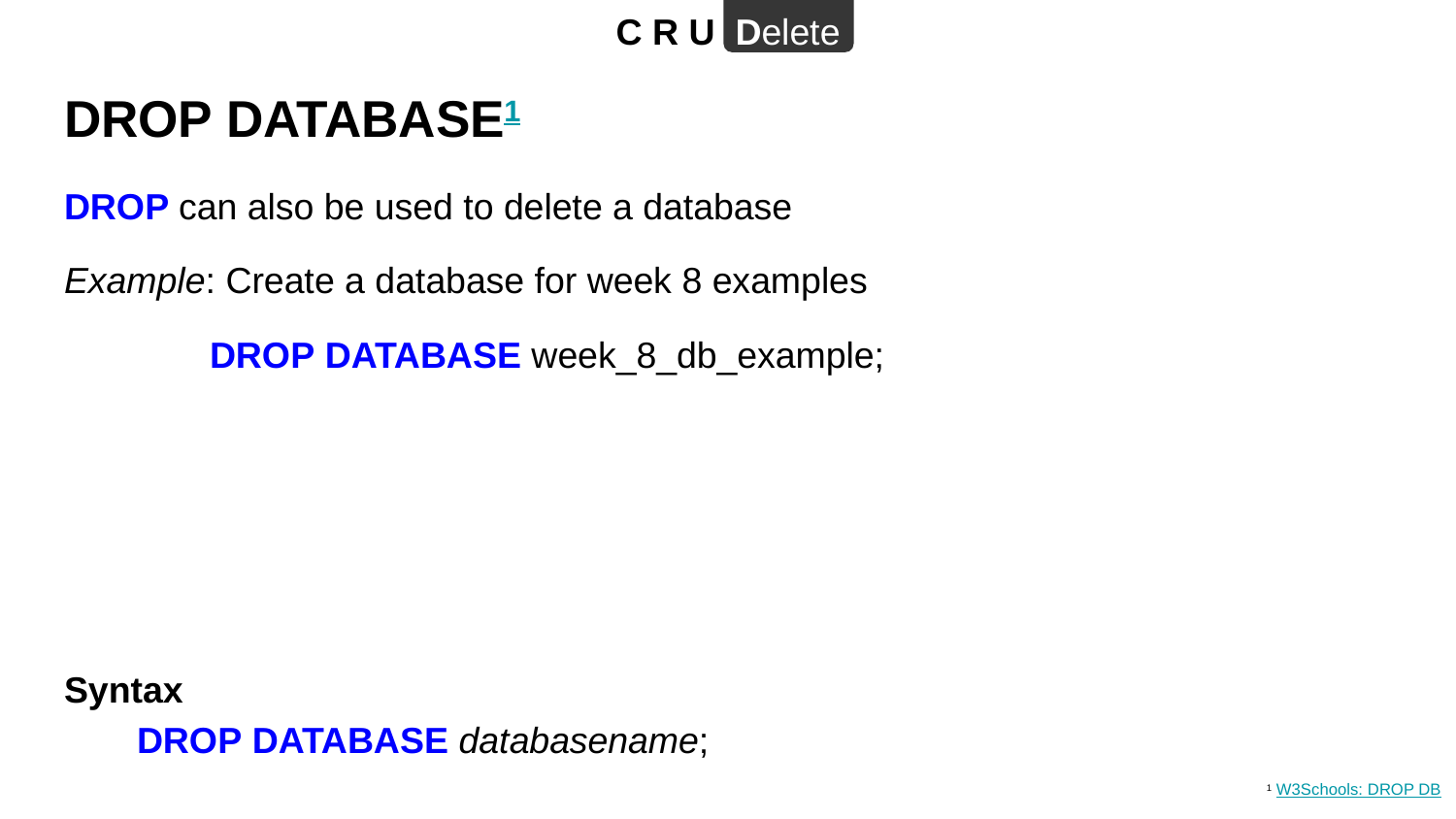

C R U  Delete
# DROP DATABASE1
DROP can also be used to delete a database
Example: Create a database for week 8 examples
	DROP DATABASE week_8_db_example;
Syntax
DROP DATABASE databasename;
1 W3Schools: DROP DB